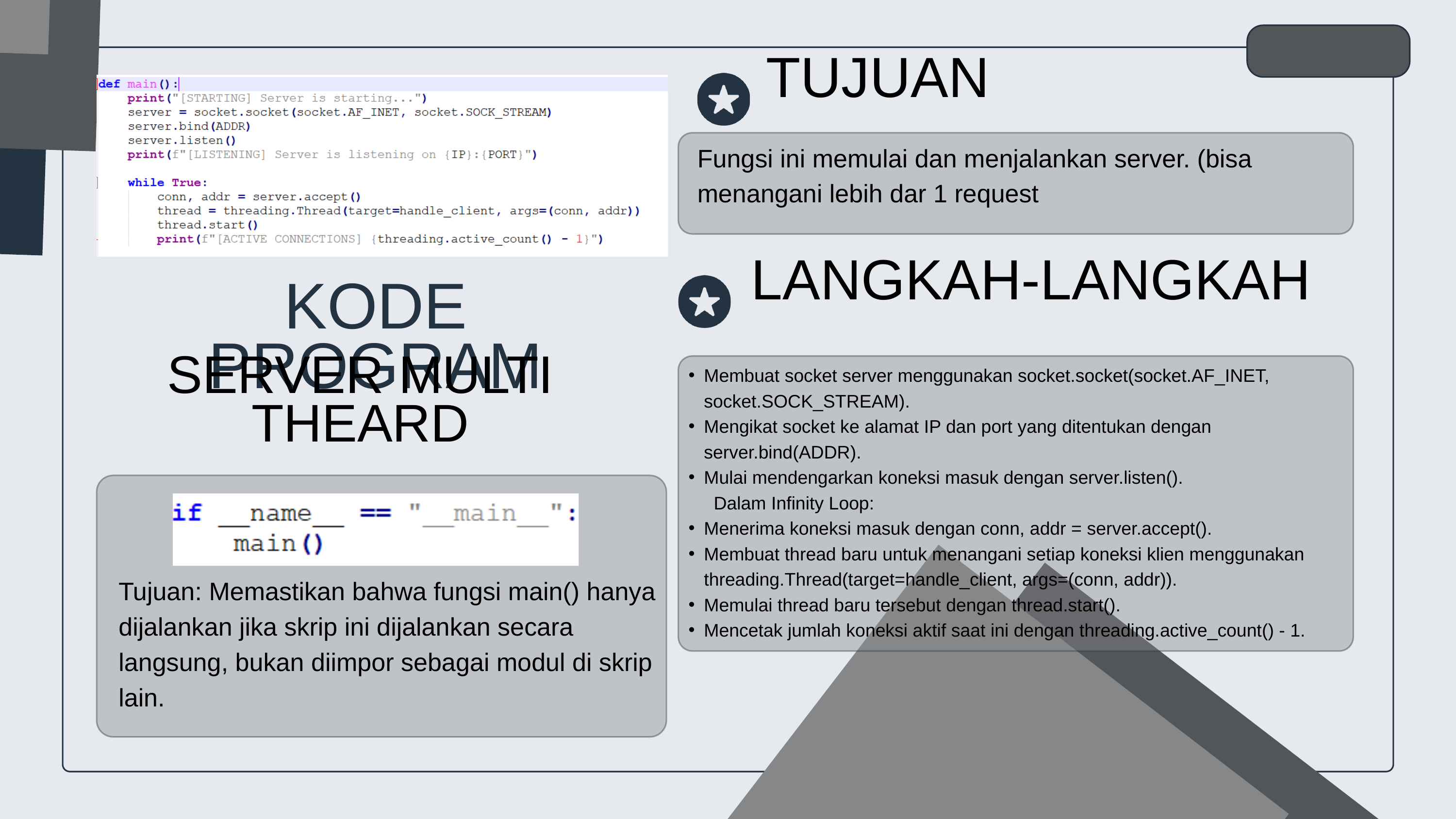

TUJUAN

Fungsi ini memulai dan menjalankan server. (bisa menangani lebih dar 1 request
LANGKAH-LANGKAH

KODE PROGRAM
SERVER MULTI THEARD

Membuat socket server menggunakan socket.socket(socket.AF_INET, socket.SOCK_STREAM).
Mengikat socket ke alamat IP dan port yang ditentukan dengan server.bind(ADDR).
Mulai mendengarkan koneksi masuk dengan server.listen().
        Dalam Infinity Loop:
Menerima koneksi masuk dengan conn, addr = server.accept().
Membuat thread baru untuk menangani setiap koneksi klien menggunakan threading.Thread(target=handle_client, args=(conn, addr)).
Memulai thread baru tersebut dengan thread.start().
Mencetak jumlah koneksi aktif saat ini dengan threading.active_count() - 1.

Tujuan: Memastikan bahwa fungsi main() hanya dijalankan jika skrip ini dijalankan secara langsung, bukan diimpor sebagai modul di skrip lain.